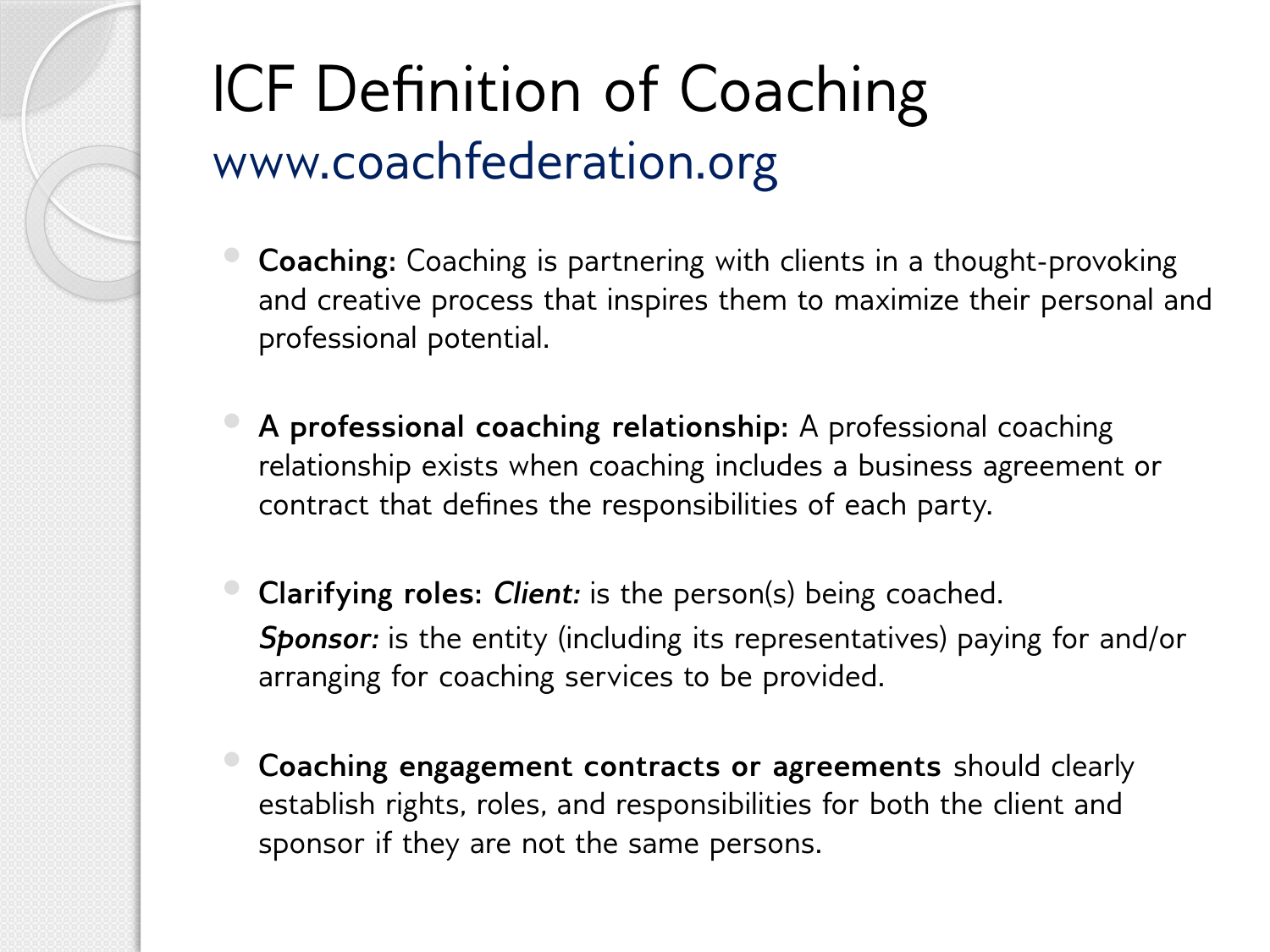

# ICF Definition of Coaching www.coachfederation.org
Coaching: Coaching is partnering with clients in a thought-provoking and creative process that inspires them to maximize their personal and professional potential.

A professional coaching relationship: A professional coaching relationship exists when coaching includes a business agreement or contract that defines the responsibilities of each party.

Clarifying roles: Client: is the person(s) being coached.
	Sponsor: is the entity (including its representatives) paying for and/or arranging for coaching services to be provided.

Coaching engagement contracts or agreements should clearly establish rights, roles, and responsibilities for both the client and sponsor if they are not the same persons.